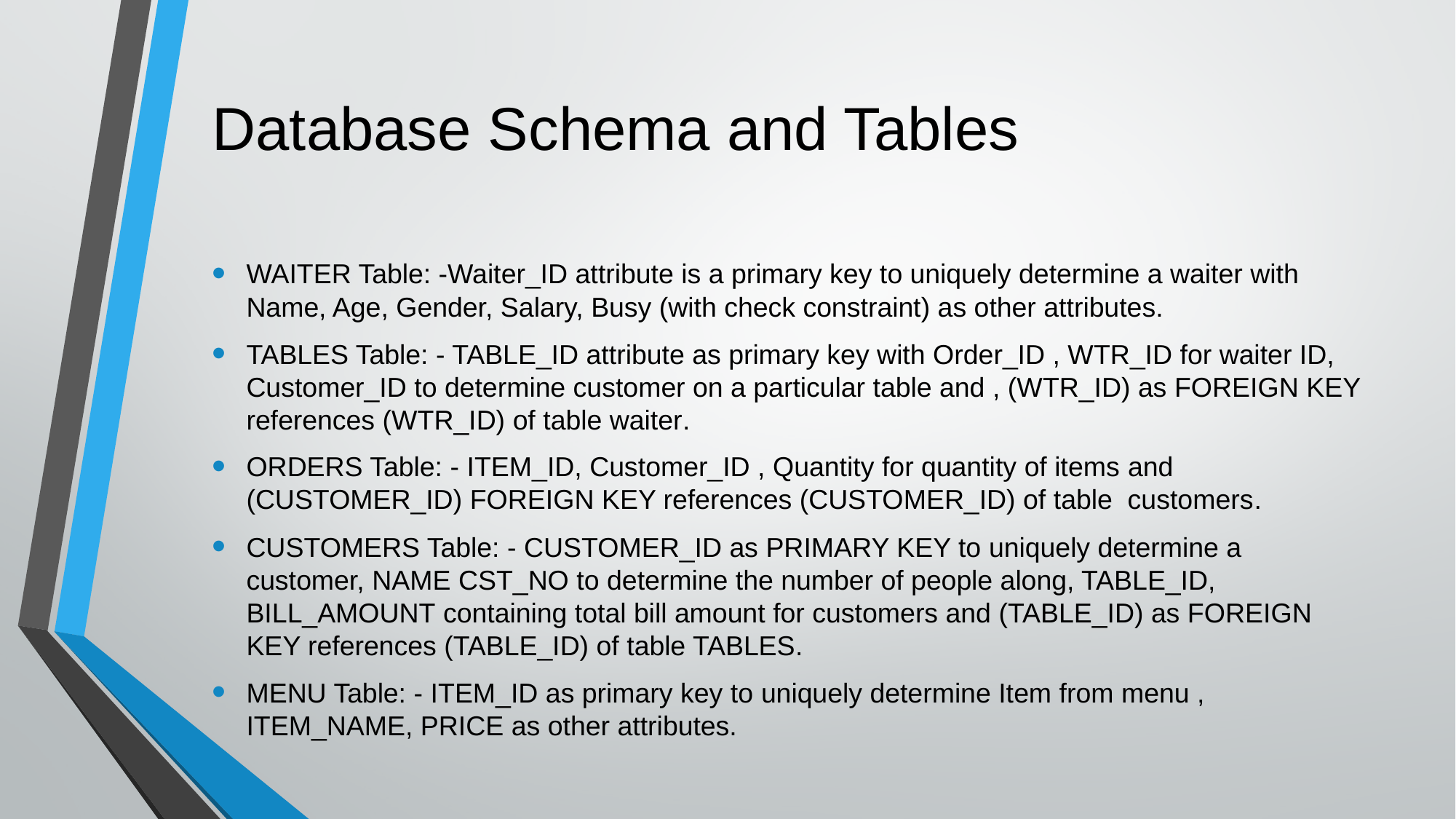

# Database Schema and Tables
WAITER Table: -Waiter_ID attribute is a primary key to uniquely determine a waiter with Name, Age, Gender, Salary, Busy (with check constraint) as other attributes.
TABLES Table: - TABLE_ID attribute as primary key with Order_ID , WTR_ID for waiter ID, Customer_ID to determine customer on a particular table and , (WTR_ID) as FOREIGN KEY references (WTR_ID) of table waiter.
ORDERS Table: - ITEM_ID, Customer_ID , Quantity for quantity of items and (CUSTOMER_ID) FOREIGN KEY references (CUSTOMER_ID) of table  customers.
CUSTOMERS Table: - CUSTOMER_ID as PRIMARY KEY to uniquely determine a customer, NAME CST_NO to determine the number of people along, TABLE_ID, BILL_AMOUNT containing total bill amount for customers and (TABLE_ID) as FOREIGN KEY references (TABLE_ID) of table TABLES.
MENU Table: - ITEM_ID as primary key to uniquely determine Item from menu , ITEM_NAME, PRICE as other attributes.